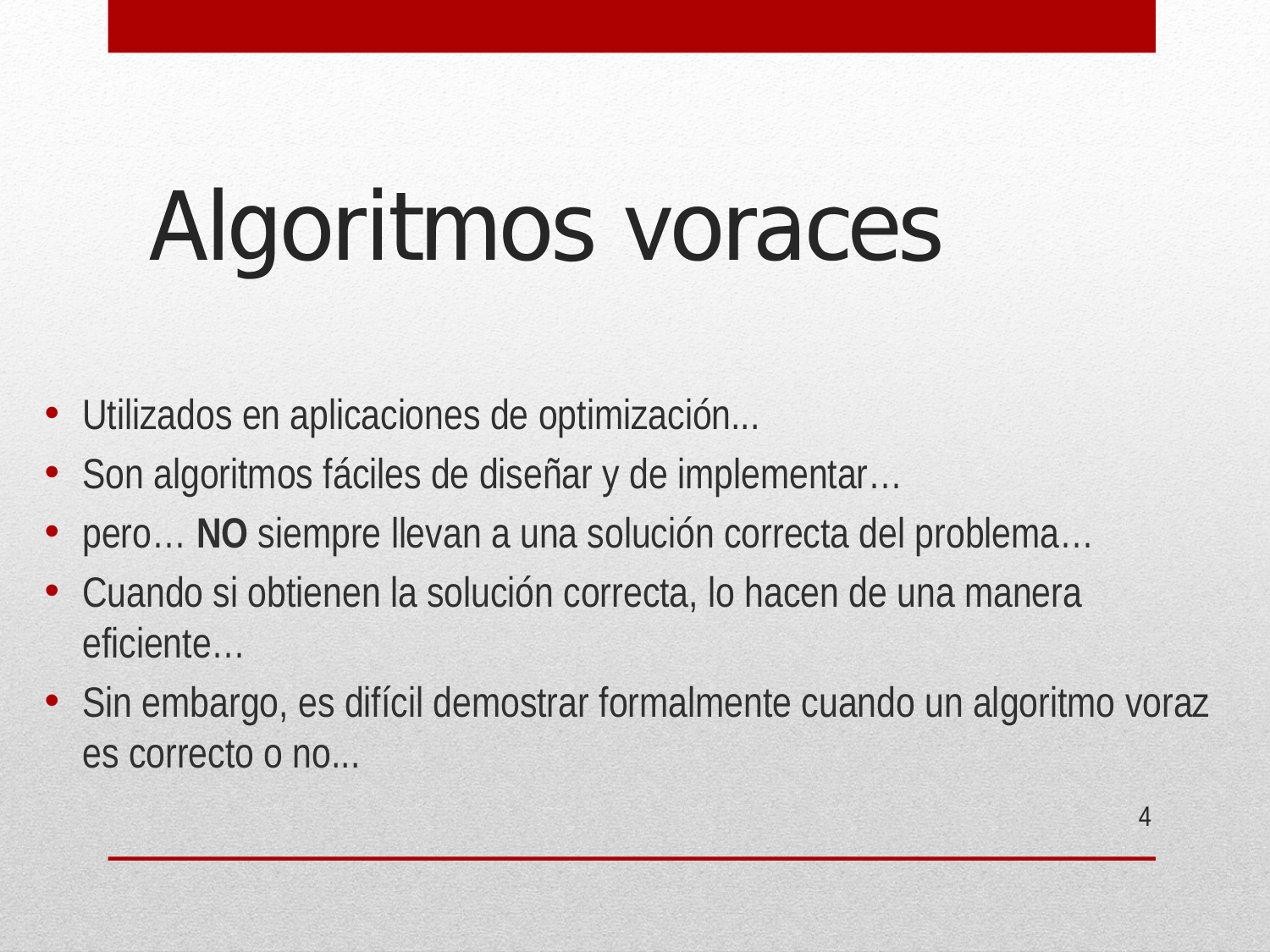

Algoritmos voraces
Utilizados en aplicaciones de optimización...
Son algoritmos fáciles de diseñar y de implementar…
pero… NO siempre llevan a una solución correcta del problema…
Cuando si obtienen la solución correcta, lo hacen de una manera eficiente…
Sin embargo, es difícil demostrar formalmente cuando un algoritmo voraz es correcto o no...
4